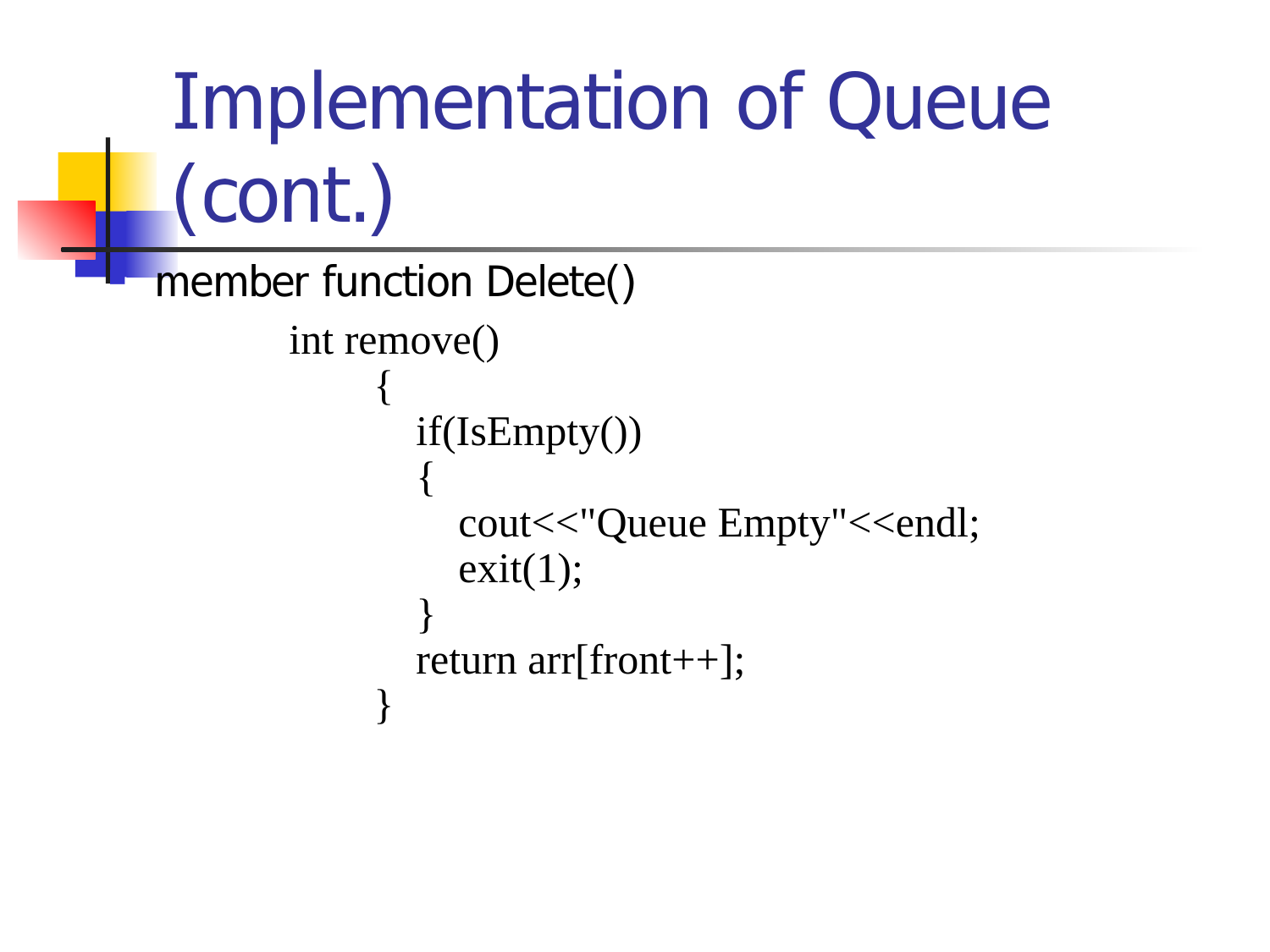

# Implementation of Queue (cont.)
member function Delete()

int remove()
        {
            if(IsEmpty())
            {
                cout<<"Queue Empty"<<endl;
                exit(1);
            }
            return arr[front++];
        }